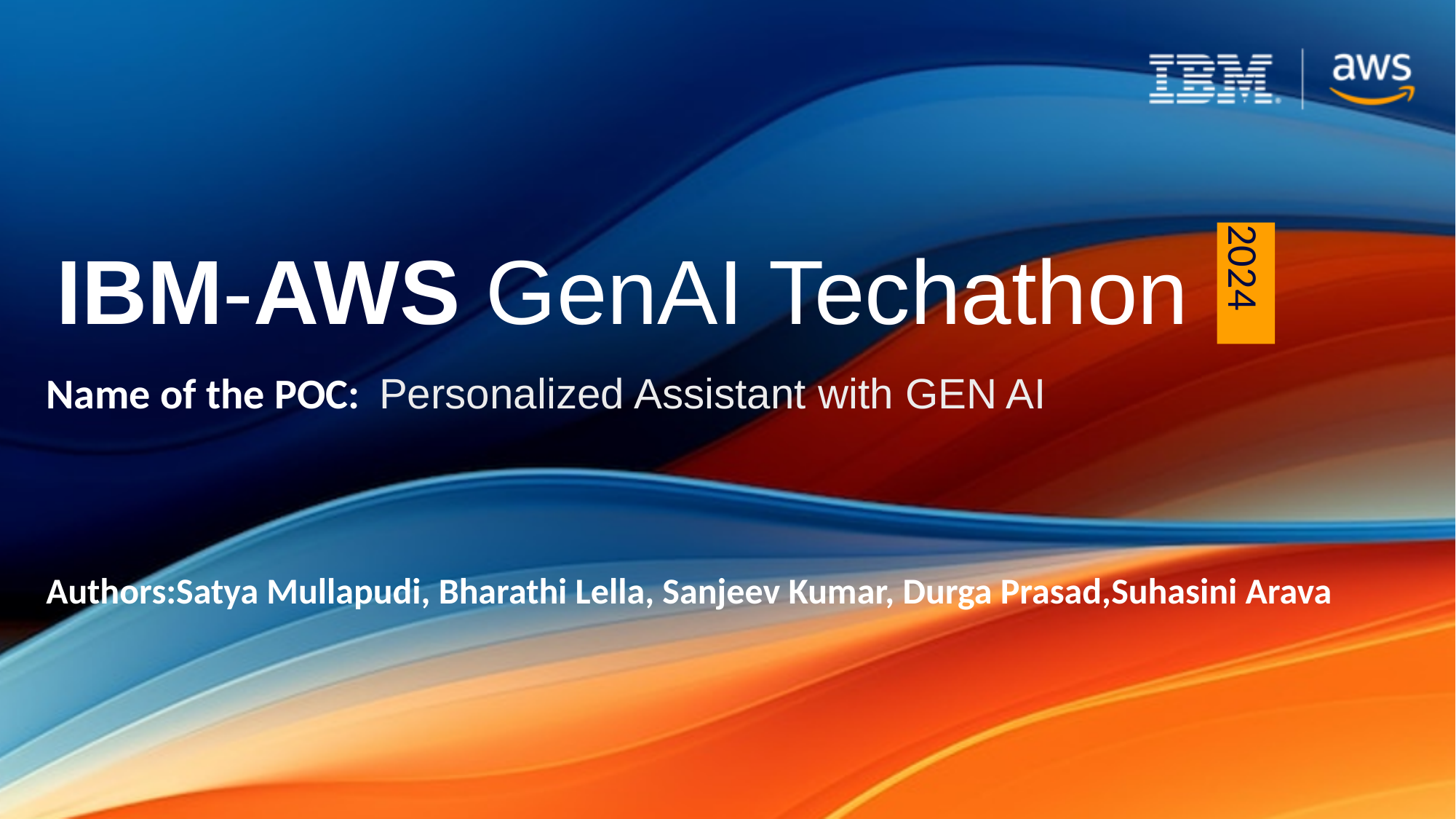

2024
IBM-AWS GenAI Techathon
Name of the POC:  Personalized Assistant with GEN AI
Authors:Satya Mullapudi, Bharathi Lella, Sanjeev Kumar, Durga Prasad,Suhasini Arava